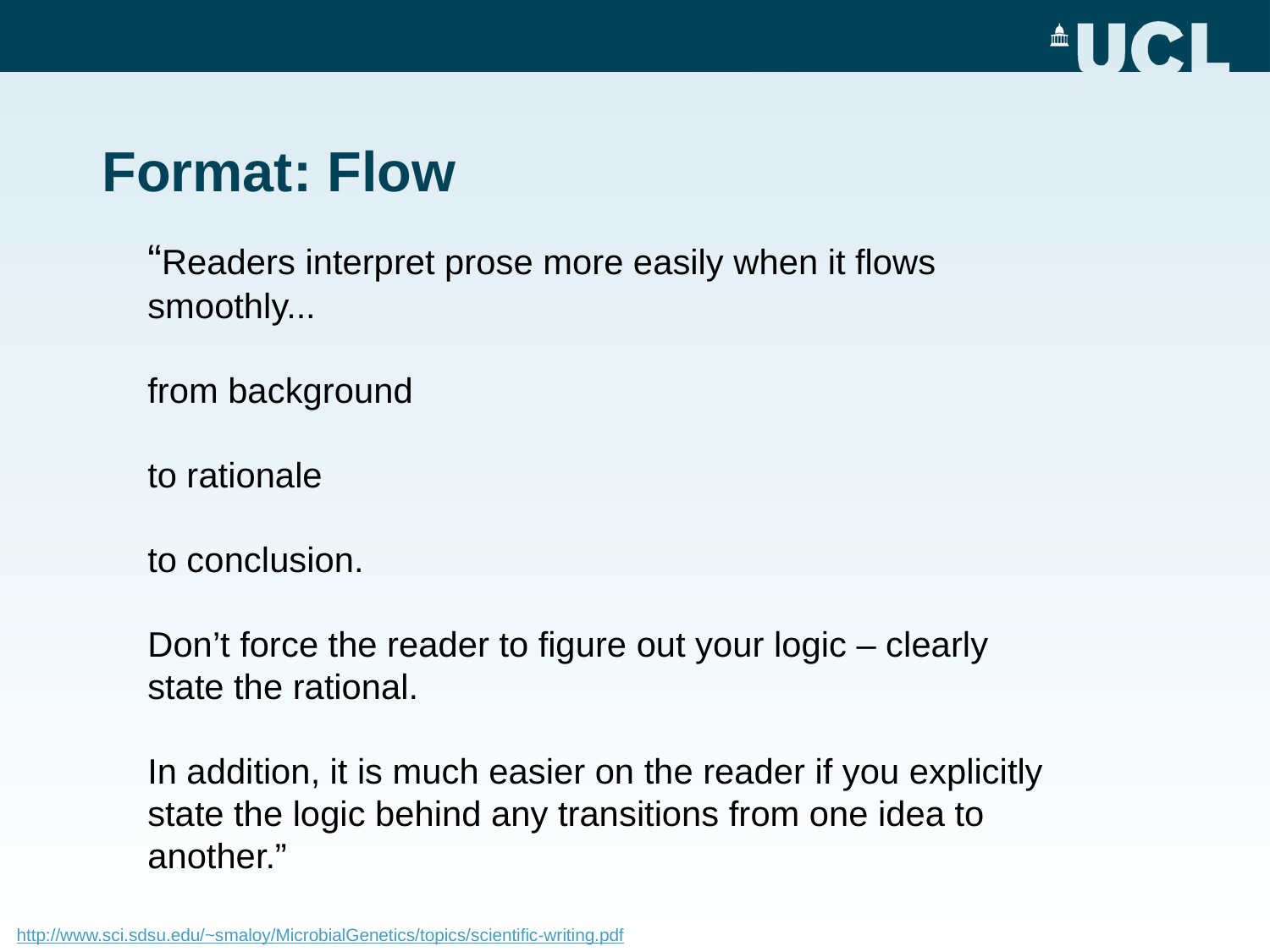

# Format: Flow
“Readers interpret prose more easily when it flows smoothly...

from background

to rationale

to conclusion.

Don’t force the reader to figure out your logic – clearly state the rational.

In addition, it is much easier on the reader if you explicitly state the logic behind any transitions from one idea to another.”
http://www.sci.sdsu.edu/~smaloy/MicrobialGenetics/topics/scientific-writing.pdf